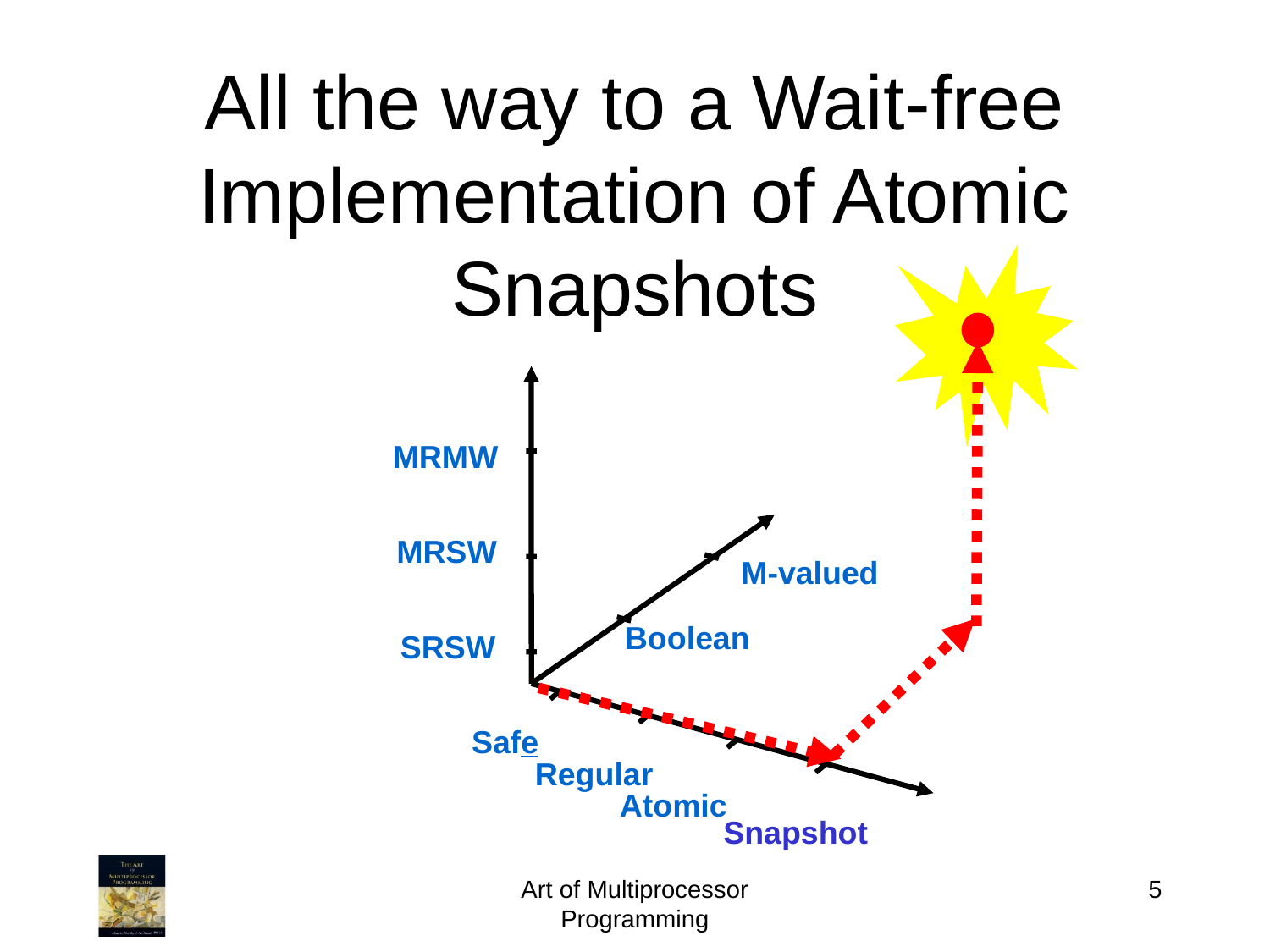

# All the way to a Wait-free Implementation of Atomic Snapshots

MRMW

MRSW
M-valued

Boolean

SRSW

Safe

Regular

Atomic
Snapshot
Art of Multiprocessor Programming
5